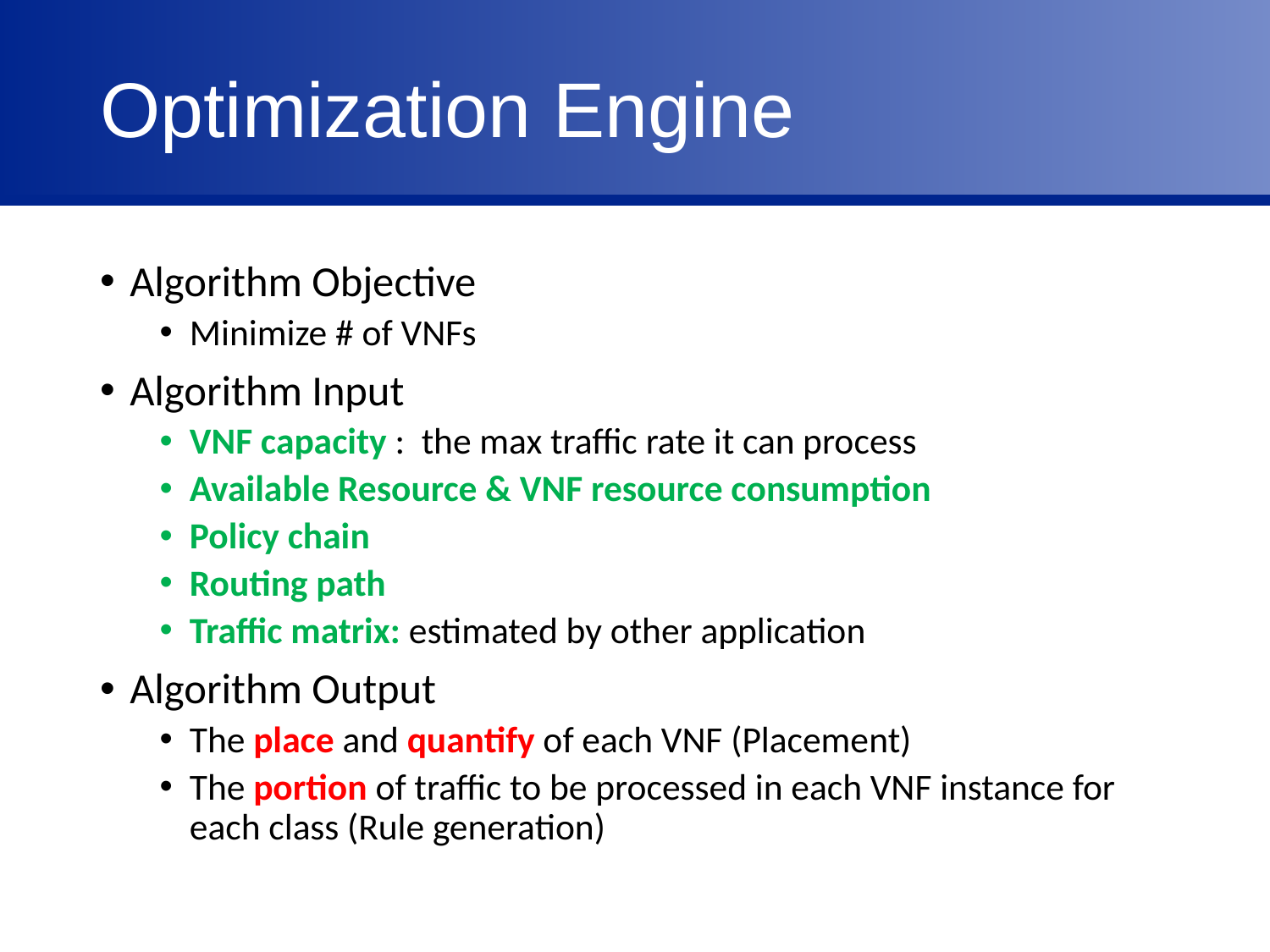

# Optimization Engine
Algorithm Objective
Minimize # of VNFs
Algorithm Input
VNF capacity :  the max traffic rate it can process
Available Resource & VNF resource consumption
Policy chain
Routing path
Traffic matrix: estimated by other application
Algorithm Output
The place and quantify of each VNF (Placement)
The portion of traffic to be processed in each VNF instance for each class (Rule generation)